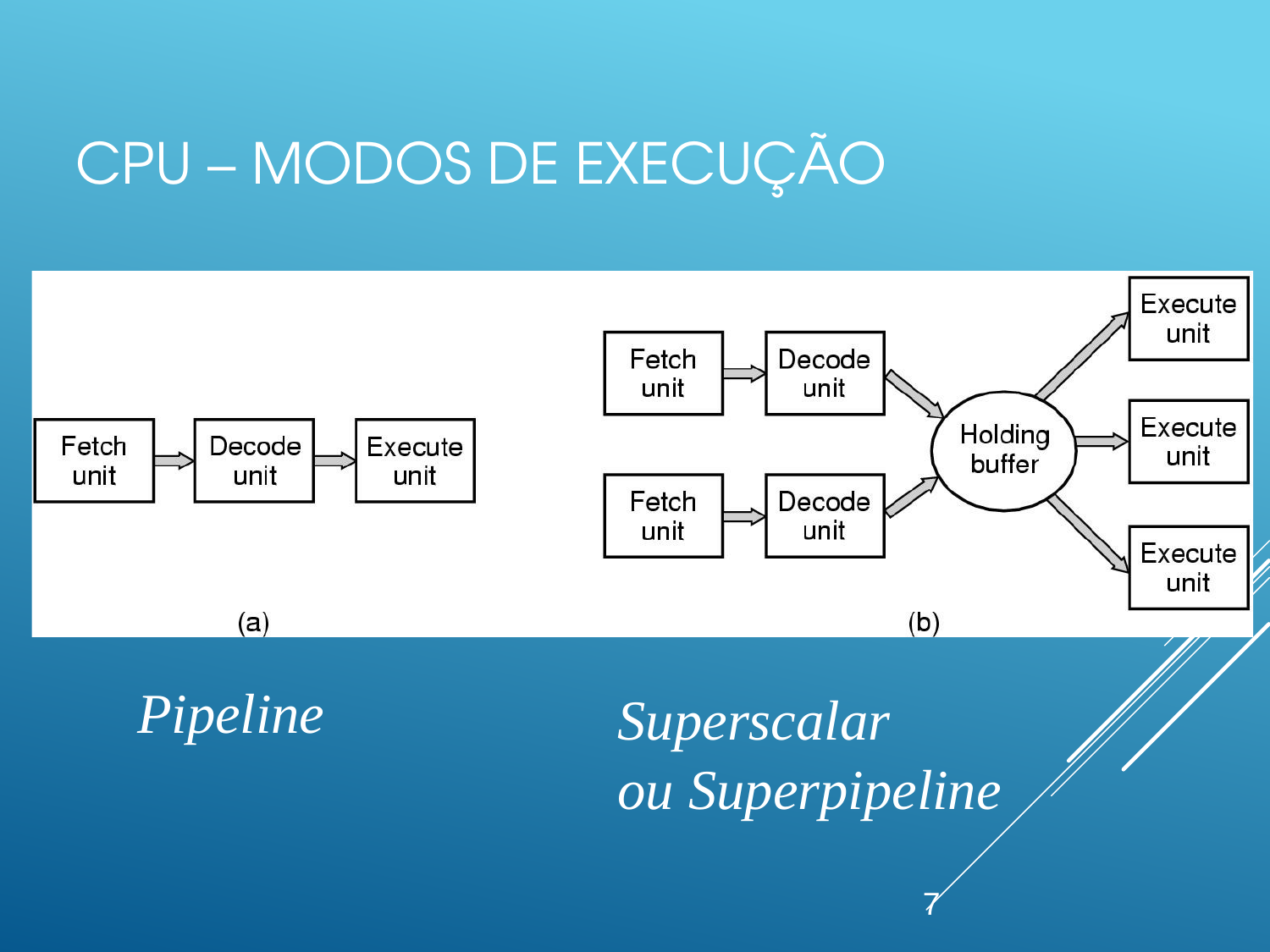

# CPU – modos de execução

Pipeline
Superscalar
ou Superpipeline
7